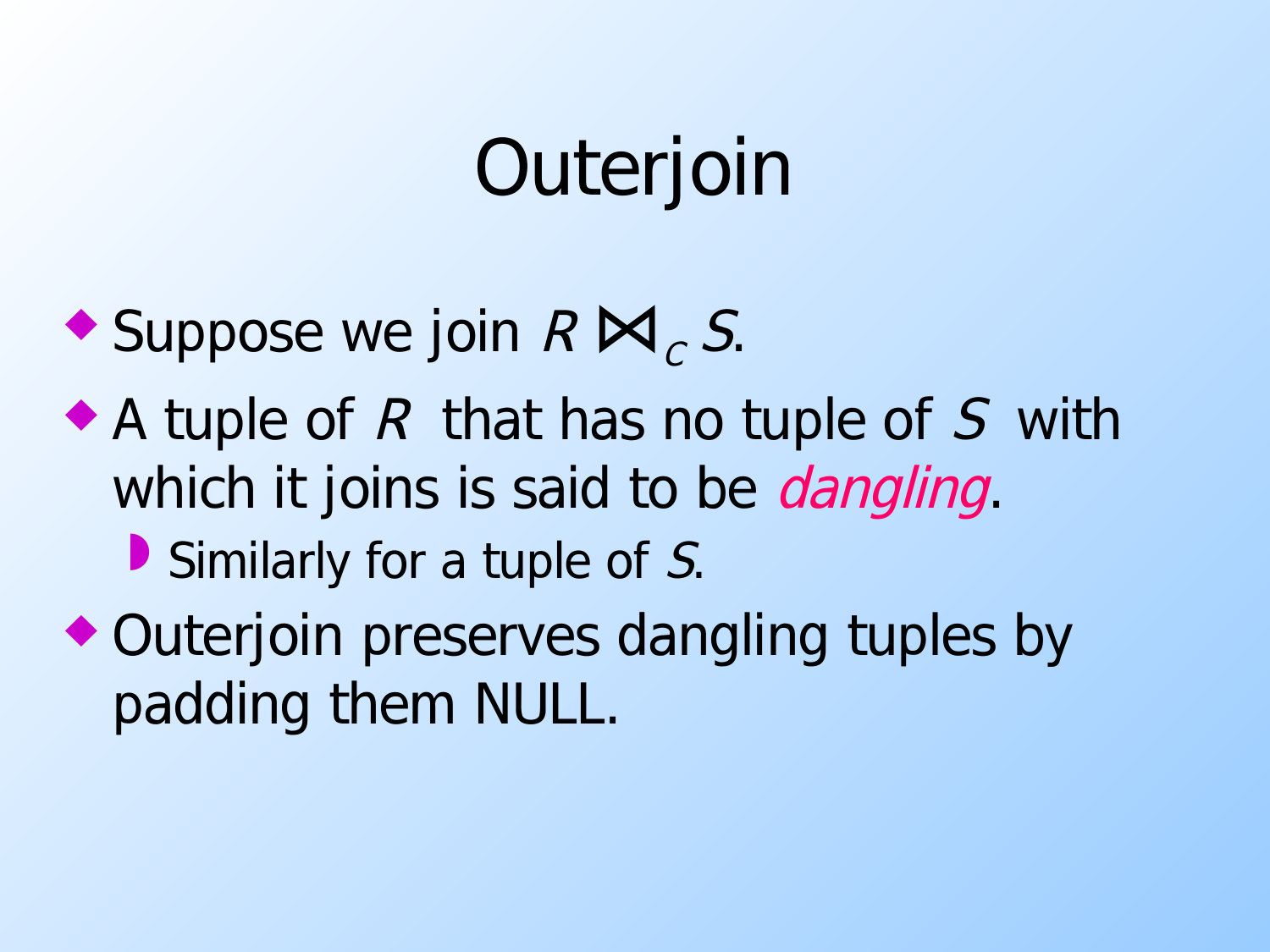

# Outerjoin
Suppose we join R ⋈C S.
A tuple of R  that has no tuple of S  with which it joins is said to be dangling.
Similarly for a tuple of S.
Outerjoin preserves dangling tuples by padding them NULL.
12